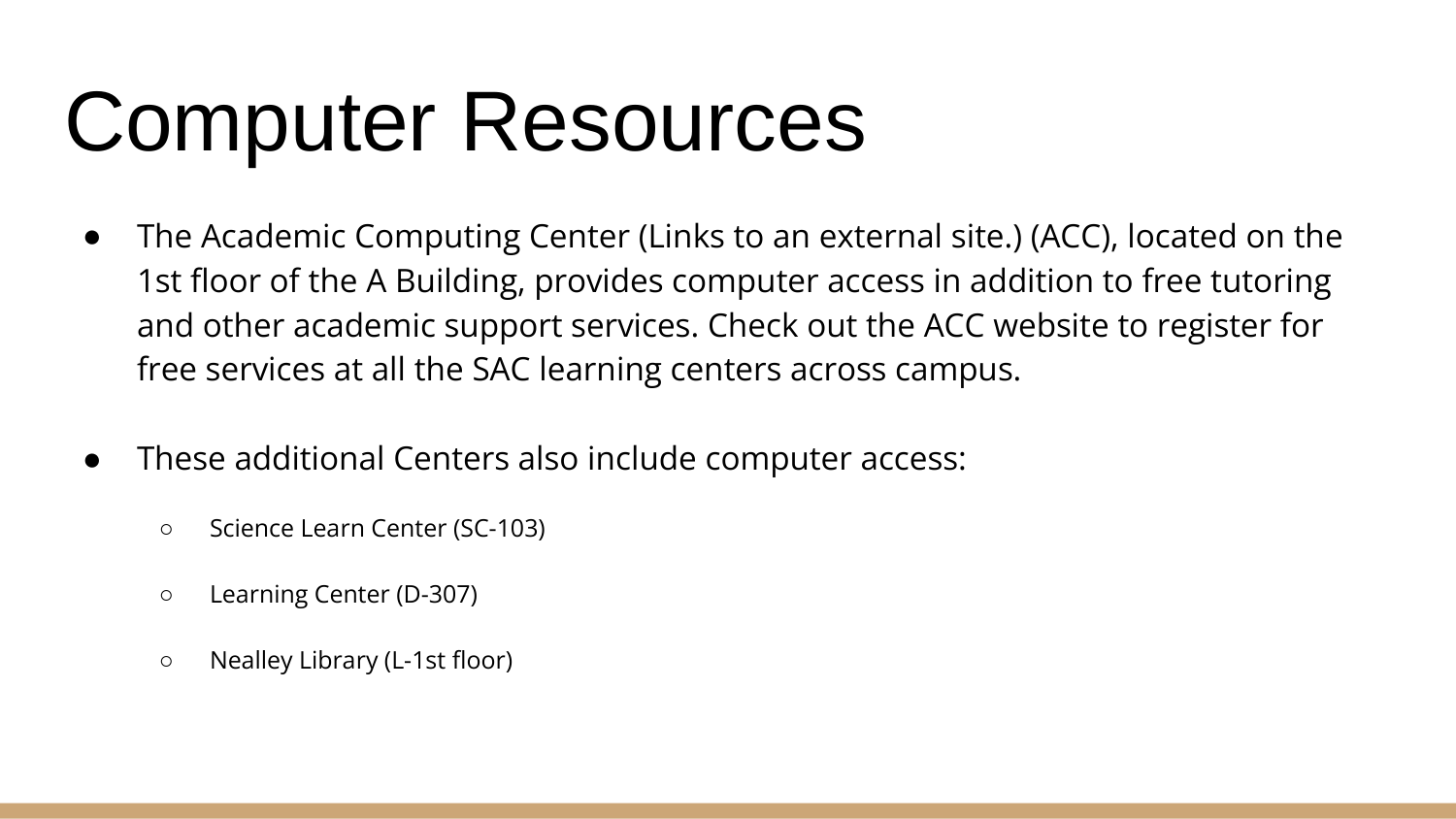

# Computer Resources
The Academic Computing Center (Links to an external site.) (ACC), located on the 1st floor of the A Building, provides computer access in addition to free tutoring and other academic support services. Check out the ACC website to register for free services at all the SAC learning centers across campus.

These additional Centers also include computer access:
Science Learn Center (SC-103)
Learning Center (D-307)
Nealley Library (L-1st floor)